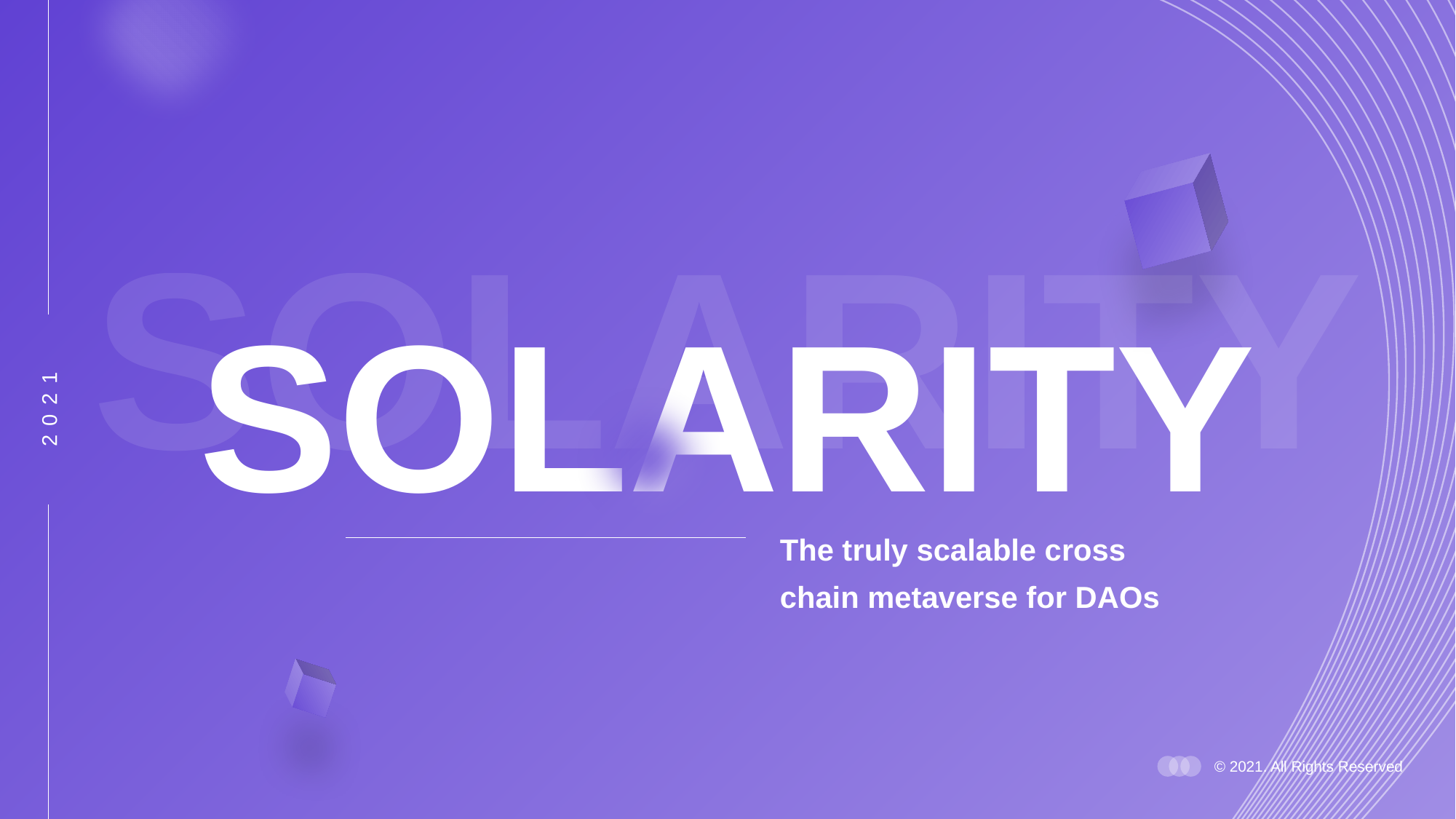

2021

SOLARITY
SOLARITY

The truly scalable cross
chain metaverse for DAOs

© 2021. All Rights Reserved